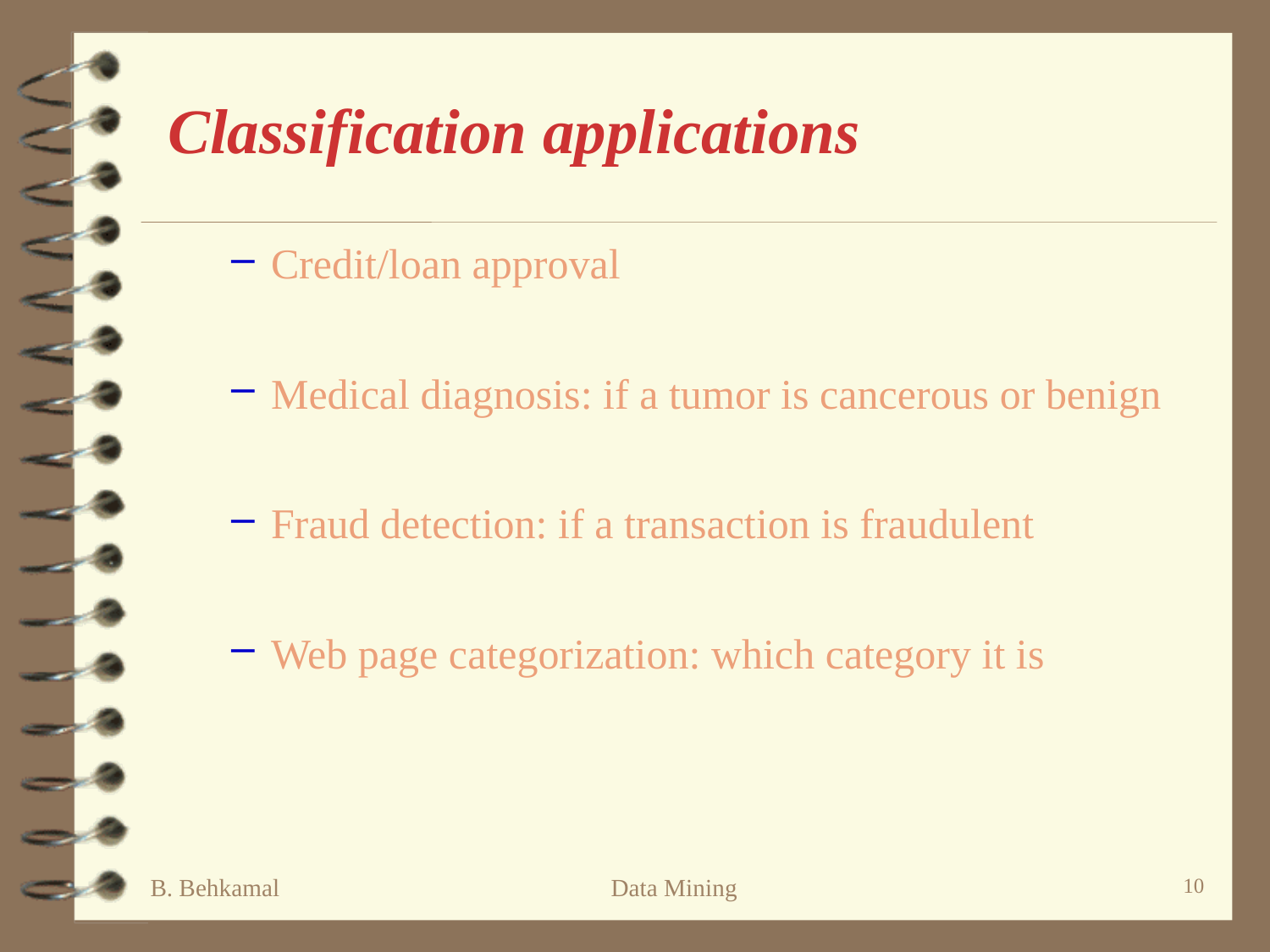

# Classification applications
Credit/loan approval

Medical diagnosis: if a tumor is cancerous or benign

Fraud detection: if a transaction is fraudulent

Web page categorization: which category it is
B. Behkamal
Data Mining
10